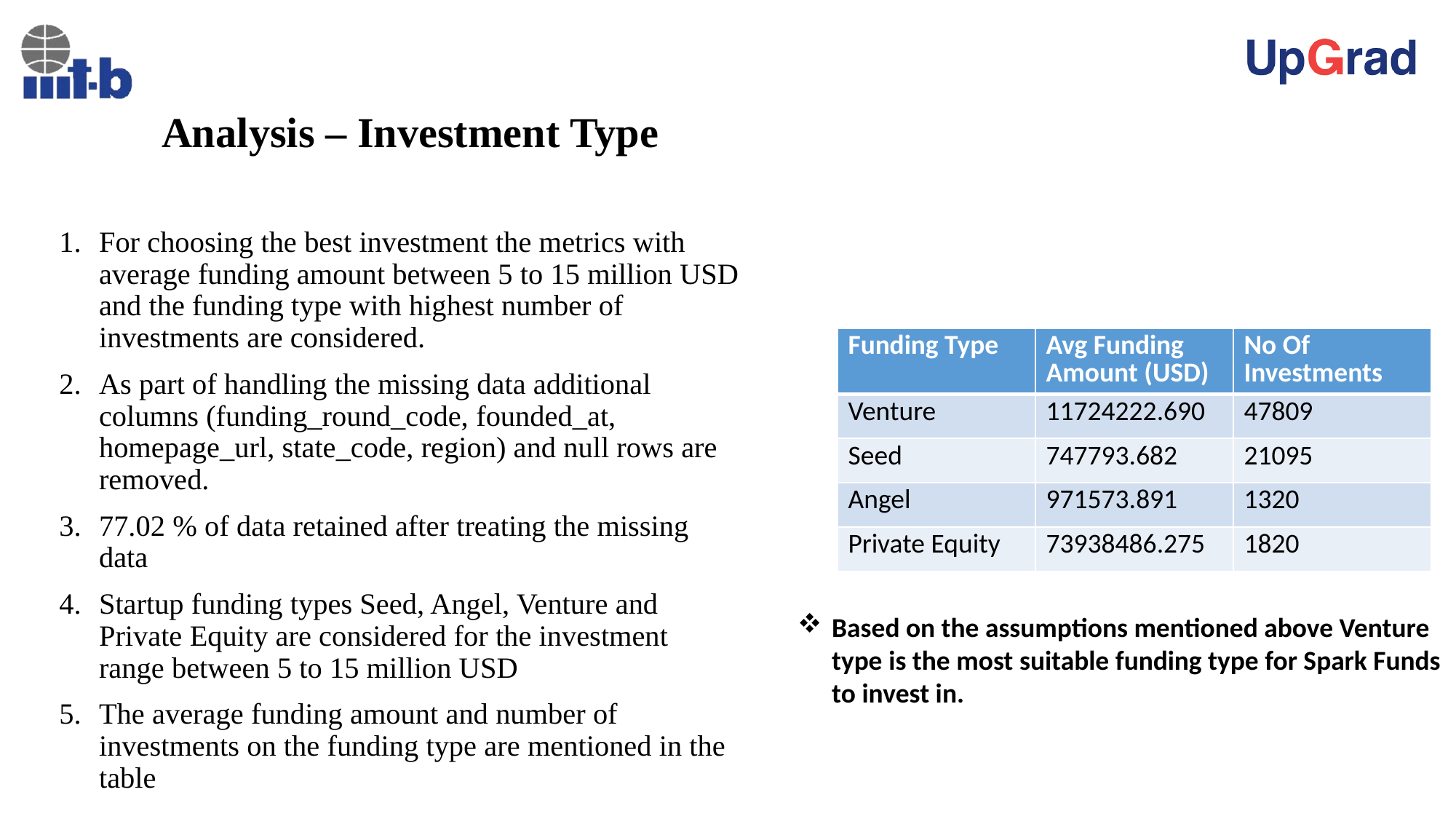

# Analysis – Investment Type
For choosing the best investment the metrics with average funding amount between 5 to 15 million USD and the funding type with highest number of investments are considered.
As part of handling the missing data additional columns (funding_round_code, founded_at, homepage_url, state_code, region) and null rows are removed.
77.02 % of data retained after treating the missing data
Startup funding types Seed, Angel, Venture and Private Equity are considered for the investment range between 5 to 15 million USD
The average funding amount and number of investments on the funding type are mentioned in the table

| Funding Type | Avg Funding Amount (USD) | No Of Investments |
| --- | --- | --- |
| Venture | 11724222.690 | 47809 |
| Seed | 747793.682 | 21095 |
| Angel | 971573.891 | 1320 |
| Private Equity | 73938486.275 | 1820 |
Based on the assumptions mentioned above Venture type is the most suitable funding type for Spark Funds to invest in.